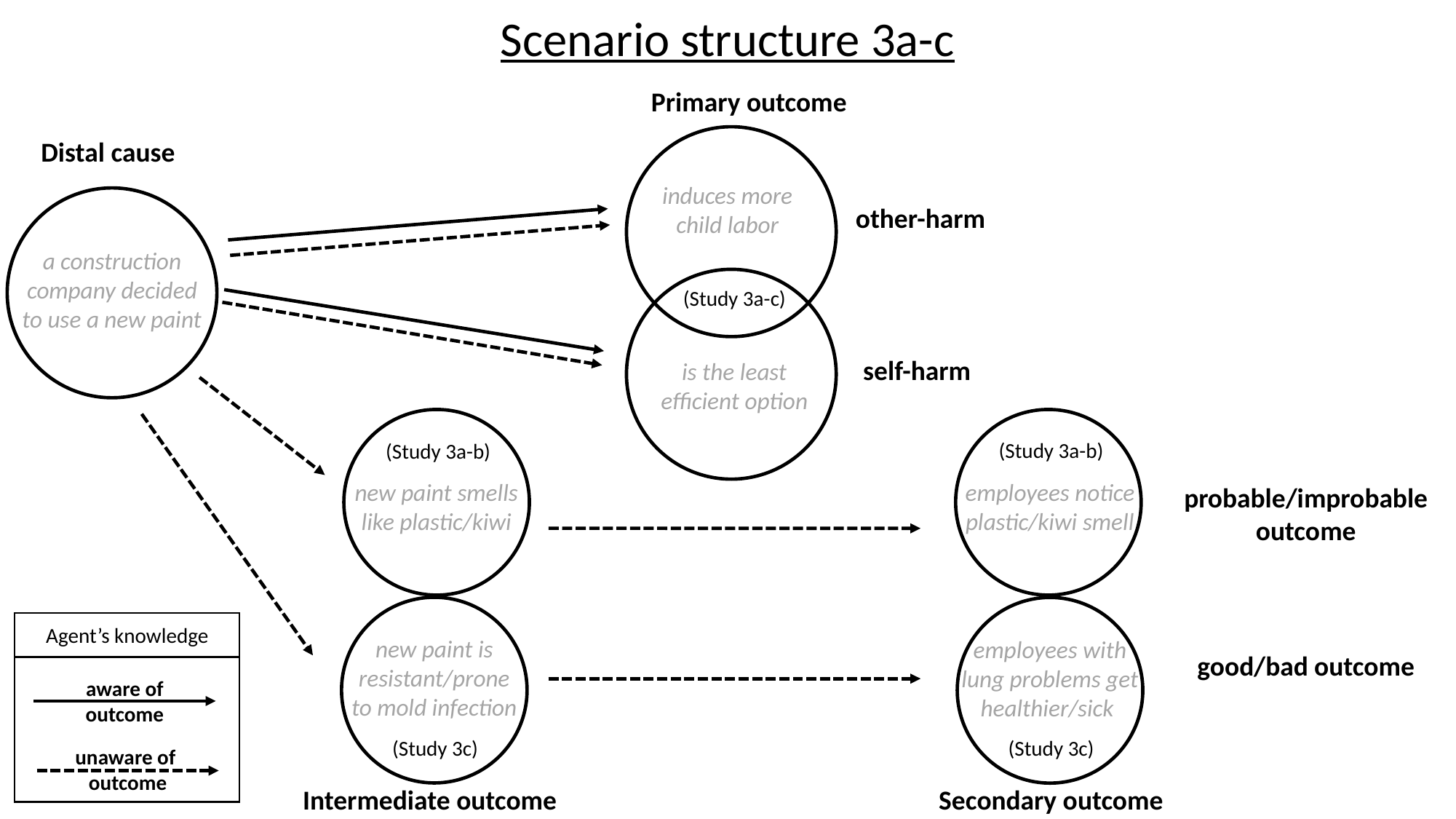

Scenario structure 3a-c
Primary outcome

Distal cause
induces more child labor

other-harm
a construction company decided to use a new paint

(Study 3a-c)
self-harm
is the least efficient option

(Study 3a-b)
(Study 3a-b)
new paint smells like plastic/kiwi
employees notice plastic/kiwi smell
probable/improbable outcome

Agent’s knowledge
new paint is resistant/prone to mold infection
employees with lung problems get healthier/sick
good/bad outcome

aware of outcome
(Study 3c)
(Study 3c)
unaware of
outcome

Intermediate outcome
Secondary outcome